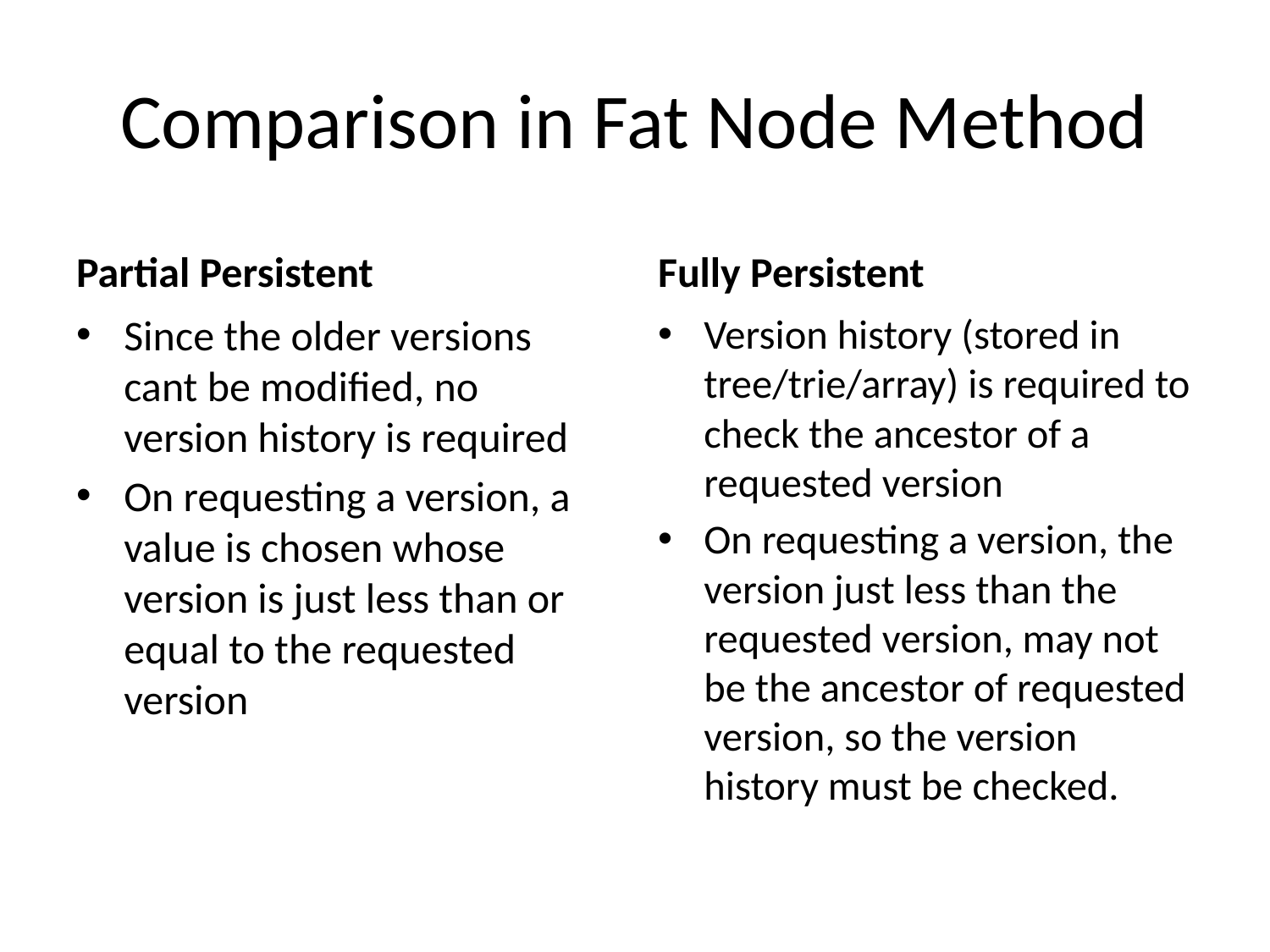

# Comparison in Fat Node Method
Partial Persistent
Fully Persistent
Since the older versions cant be modified, no version history is required
On requesting a version, a value is chosen whose version is just less than or equal to the requested version
Version history (stored in tree/trie/array) is required to check the ancestor of a requested version
On requesting a version, the version just less than the requested version, may not be the ancestor of requested version, so the version history must be checked.